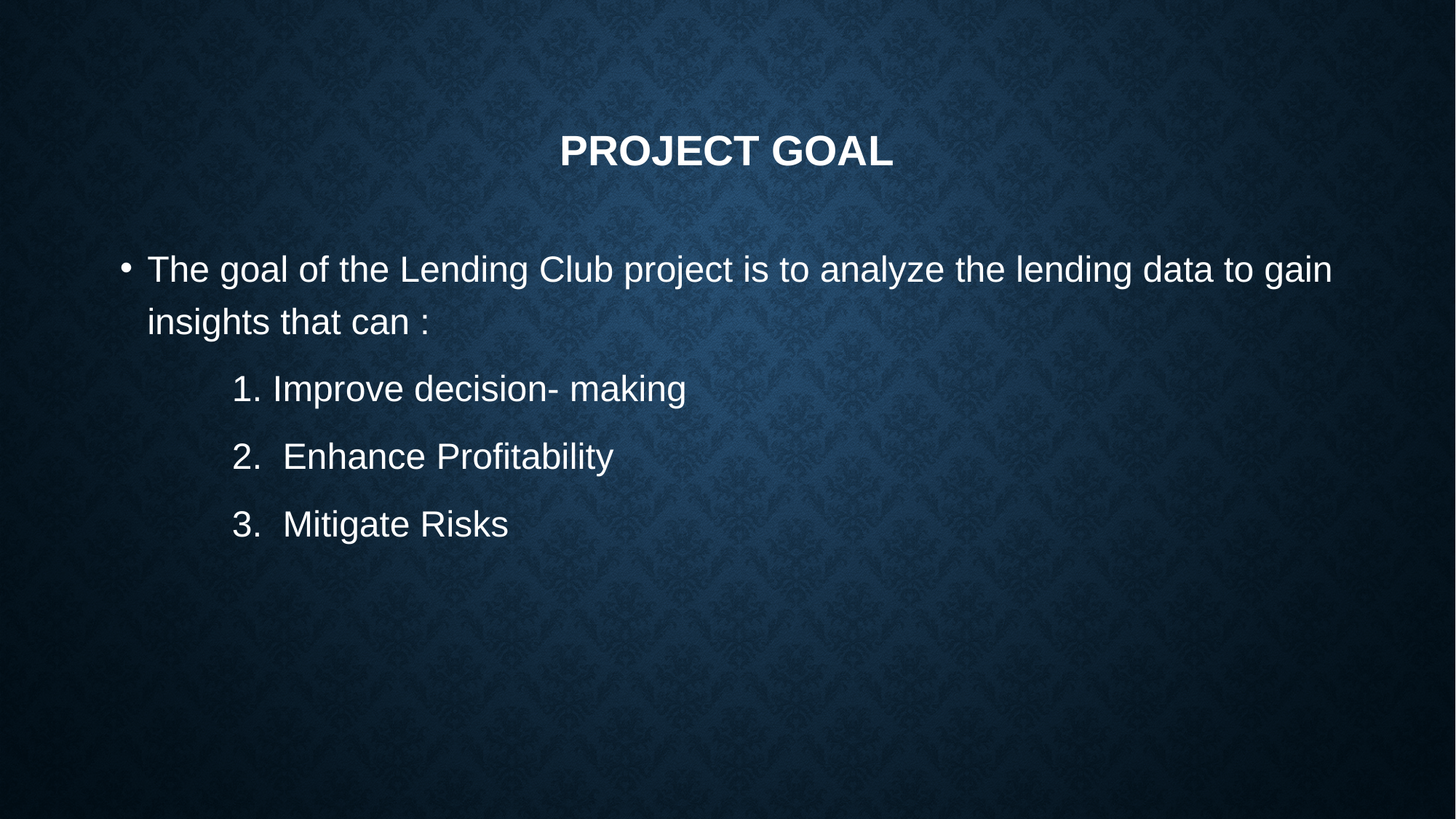

# Project goal
The goal of the Lending Club project is to analyze the lending data to gain insights that can :
           1. Improve decision- making
           2.  Enhance Profitability
           3.  Mitigate Risks